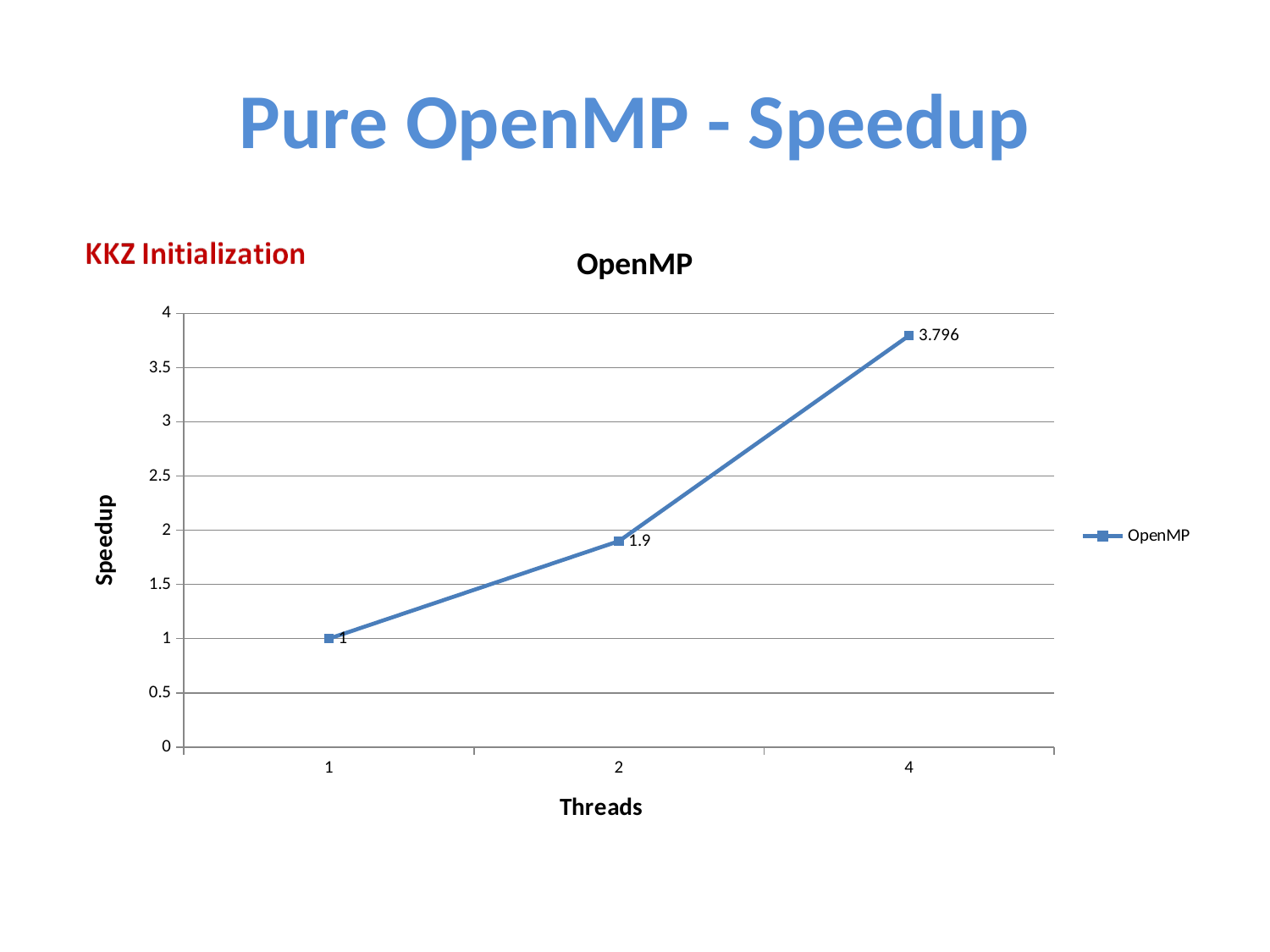

# Pure OpenMP - Speedup

### Chart:

| Category | OpenMP |
|---|---|
| 1 | 1.0 |
| 2 | 1.9000000000000001 |
| 4 | 3.796 |